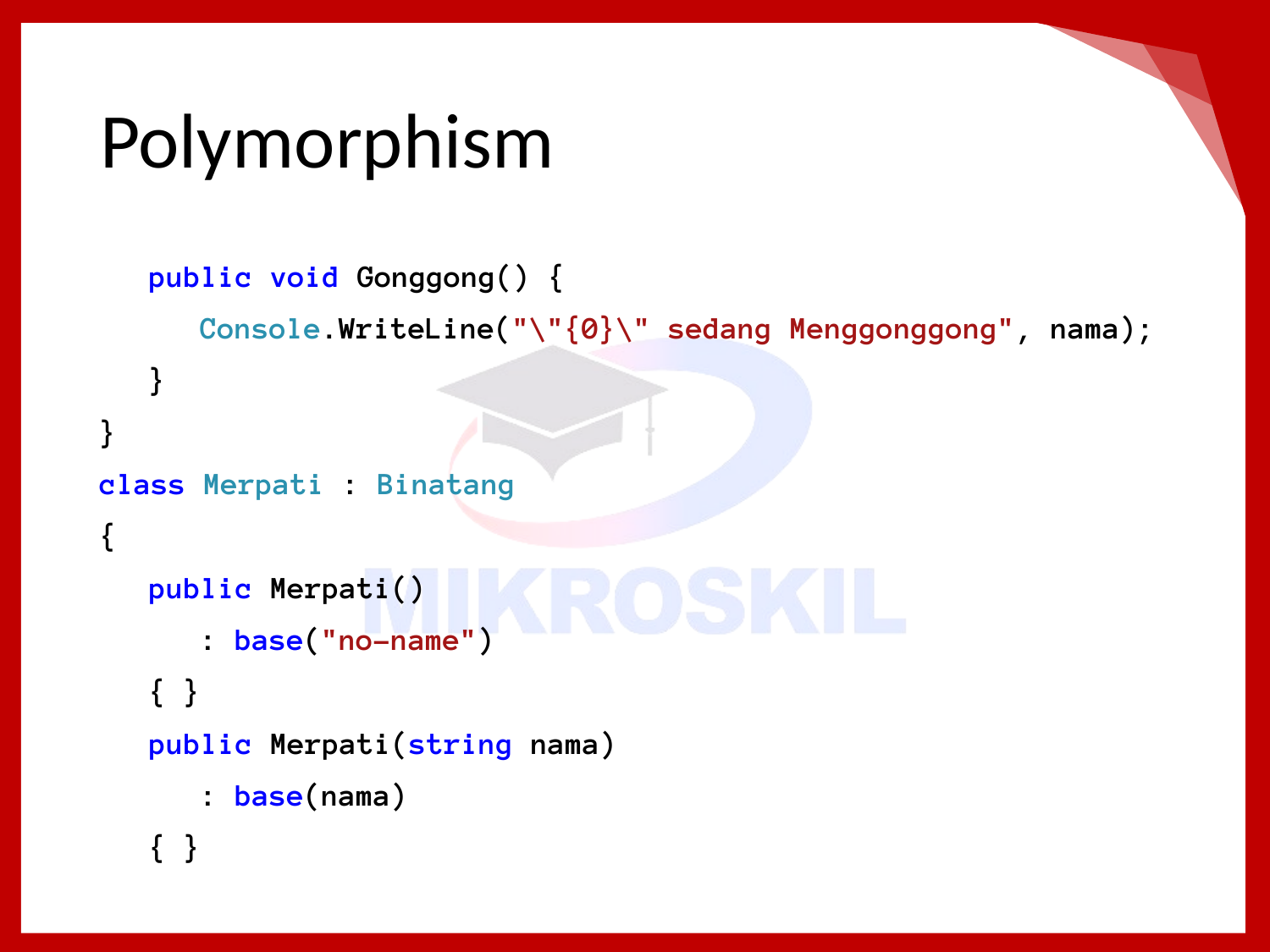

# Polymorphism
public void Gonggong() {
Console.WriteLine("\"{0}\" sedang Menggonggong", nama);
}
}
class Merpati : Binatang
{
public Merpati()
: base("no-name")
{ }
public Merpati(string nama)
: base(nama)
{ }